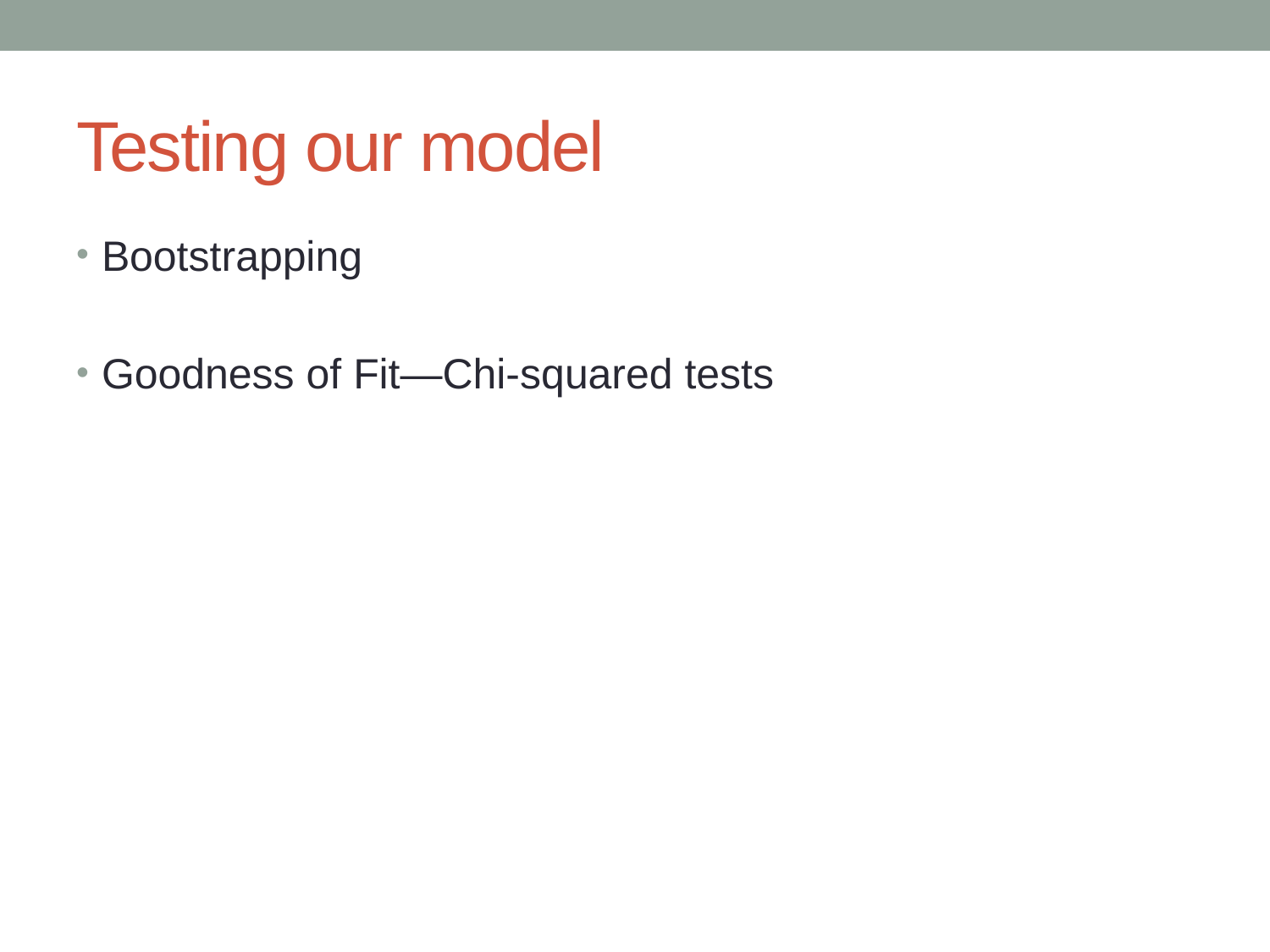

# Testing our model
Bootstrapping

Goodness of Fit—Chi-squared tests